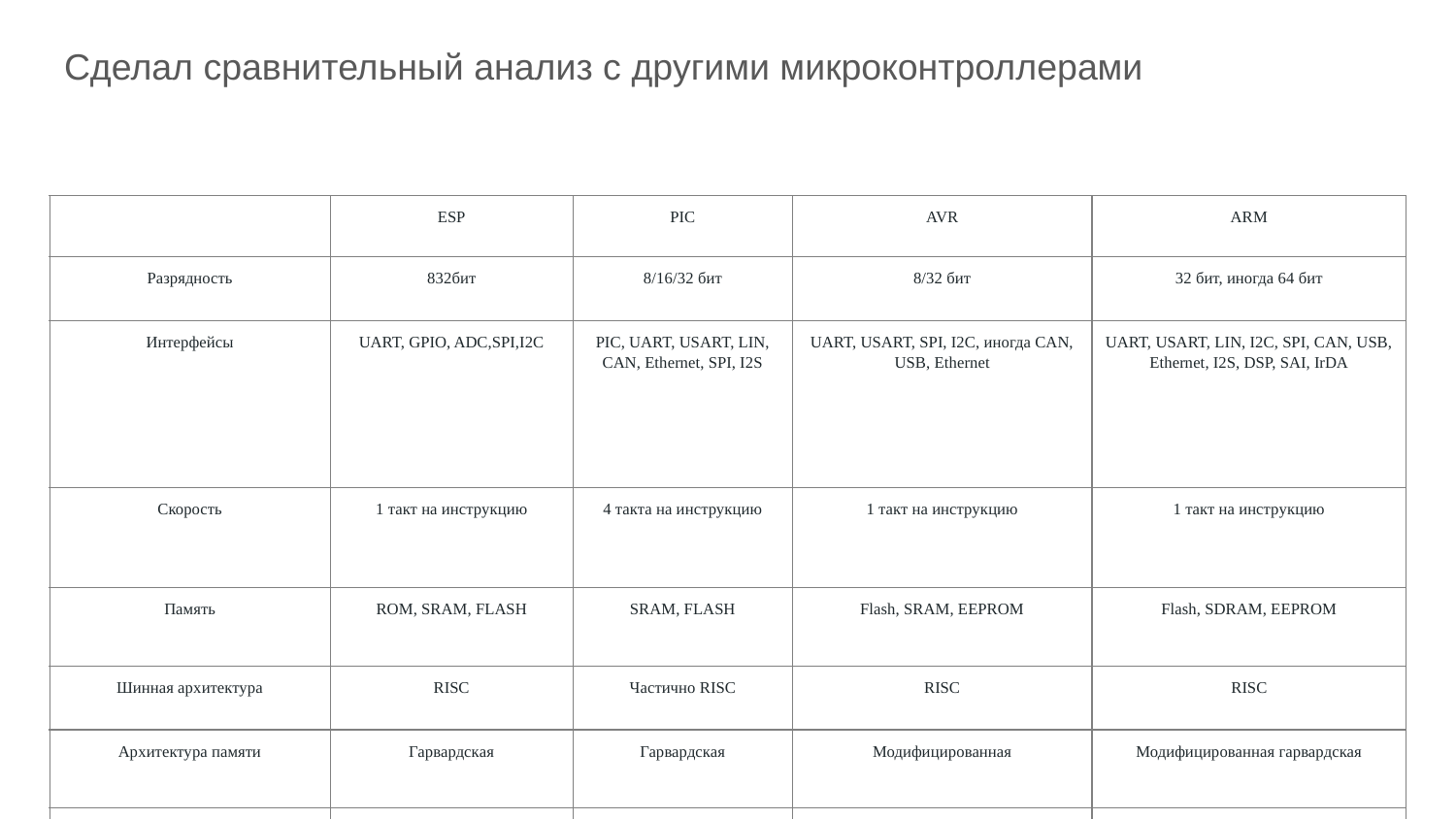

Сделал сравнительный анализ с другими микроконтроллерами
|  | ESP | PIC | AVR | ARM |
| --- | --- | --- | --- | --- |
| Разрядность | 832бит | 8/16/32 бит | 8/32 бит | 32 бит, иногда 64 бит |
| Интерфейсы | UART, GPIO, ADC,SPI,I2C | PIC, UART, USART, LIN, CAN, Ethernet, SPI, I2S | UART, USART, SPI, I2C, иногда CAN, USB, Ethernet | UART, USART, LIN, I2C, SPI, CAN, USB, Ethernet, I2S, DSP, SAI, IrDA |
| Скорость | 1 такт на инструкцию | 4 такта на инструкцию | 1 такт на инструкцию | 1 такт на инструкцию |
| Память | ROM, SRAM, FLASH | SRAM, FLASH | Flash, SRAM, EEPROM | Flash, SDRAM, EEPROM |
| Шинная архитектура | RISC | Частично RISC | RISC | RISC |
| Архитектура памяти | Гарвардская | Гарвардская | Модифицированная | Модифицированная гарвардская |
| Энергопотребление | Низкое | Низкое | Низкое | Низкое |
| Семейства | ESP8266EX, ESP8285 | PIC16,PIC17, PIC18, PIC24, PIC32 | Tiny, Atmega, Xmega, спец. AVR | ARMv4,5,6,7 ... |
| Производители | Espressif Systems | Microchip | Atmel (Microchip) | Apple, Nvidia, Qualcomm, Samsung Electronics, TI ... |
| Стоимость | Низкая | Средняя | Средняя | Низкая |
| Популярные микроконтроллеры | ESP8266 NodeMCU, ESP-12E, ESP-01 | PIC18fXX8, PIC16f88X, PIC32MXX | Atmega8, 16, 32; вариации для Arduino | LPC2148, ARM Cortex-M0, ARM Cortex-M3, ARM Cortex-M7 |